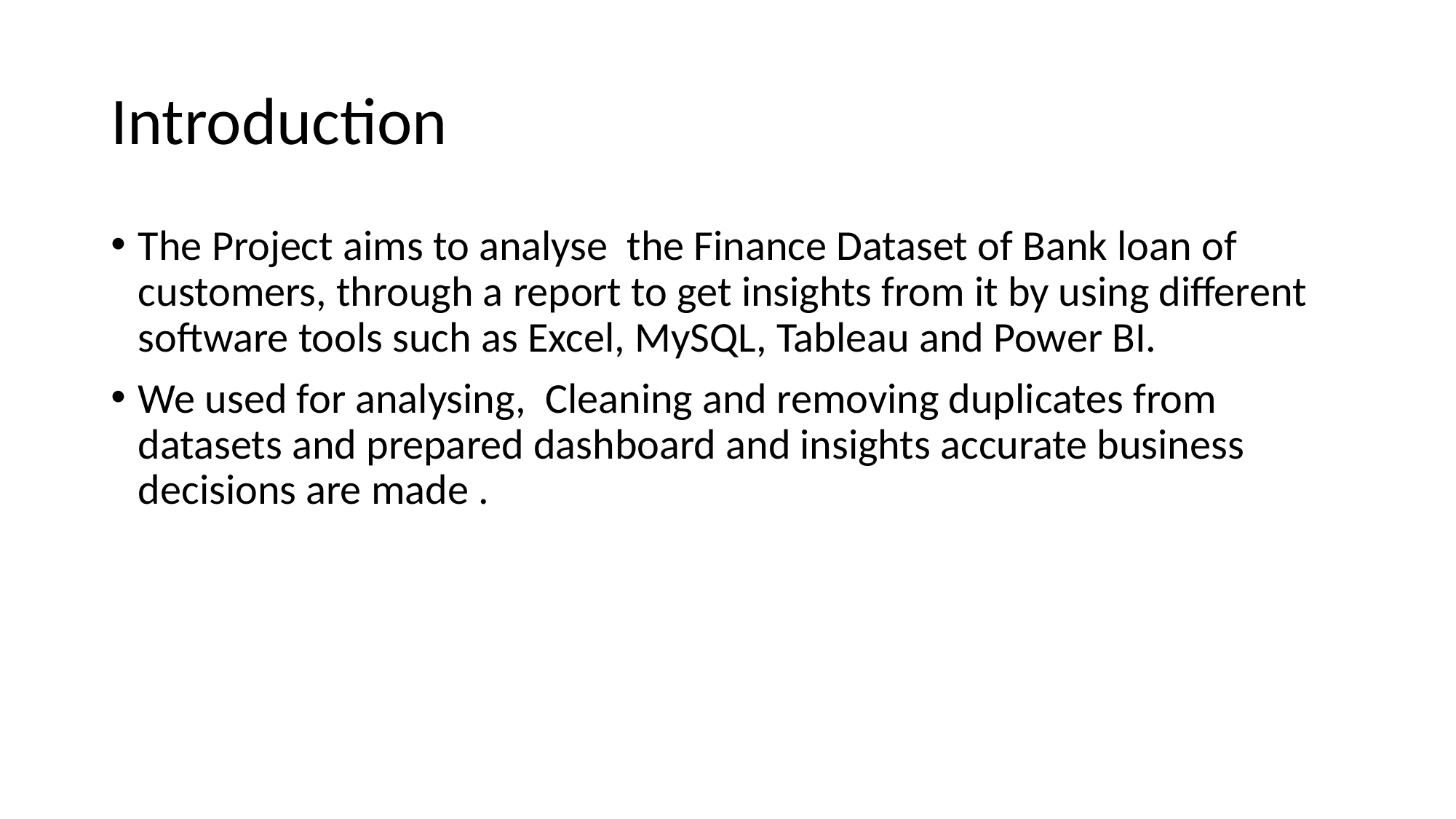

# Introduction
The Project aims to analyse  the Finance Dataset of Bank loan of customers, through a report to get insights from it by using different software tools such as Excel, MySQL, Tableau and Power BI.
We used for analysing,  Cleaning and removing duplicates from datasets and prepared dashboard and insights accurate business decisions are made .